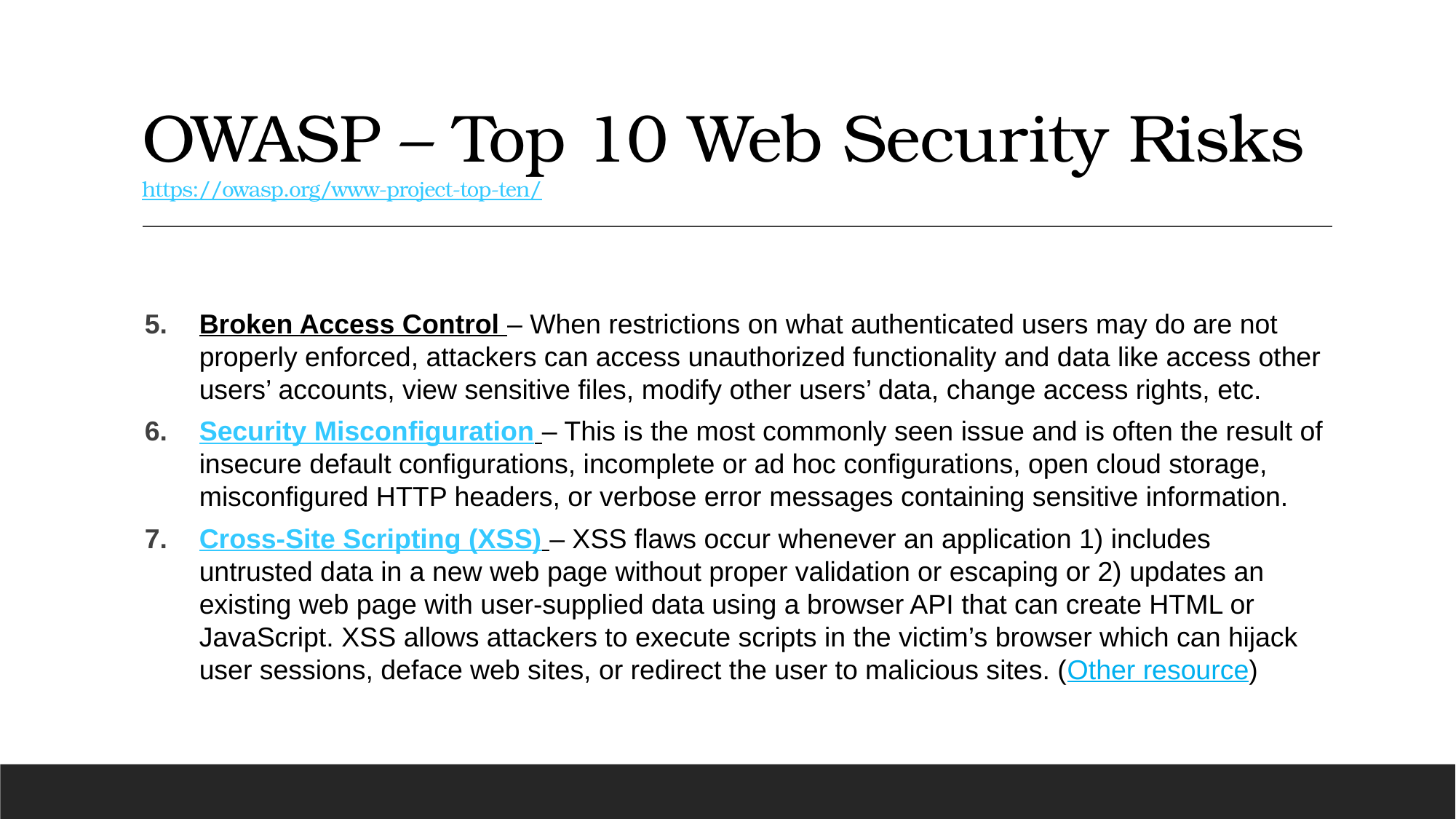

# OWASP – Top 10 Web Security Risks https://owasp.org/www-project-top-ten/
Broken Access Control – When restrictions on what authenticated users may do are not properly enforced, attackers can access unauthorized functionality and data like access other users’ accounts, view sensitive files, modify other users’ data, change access rights, etc.
Security Misconfiguration – This is the most commonly seen issue and is often the result of insecure default configurations, incomplete or ad hoc configurations, open cloud storage, misconfigured HTTP headers, or verbose error messages containing sensitive information.
Cross-Site Scripting (XSS) – XSS flaws occur whenever an application 1) includes untrusted data in a new web page without proper validation or escaping or 2) updates an existing web page with user-supplied data using a browser API that can create HTML or JavaScript. XSS allows attackers to execute scripts in the victim’s browser which can hijack user sessions, deface web sites, or redirect the user to malicious sites. (Other resource)